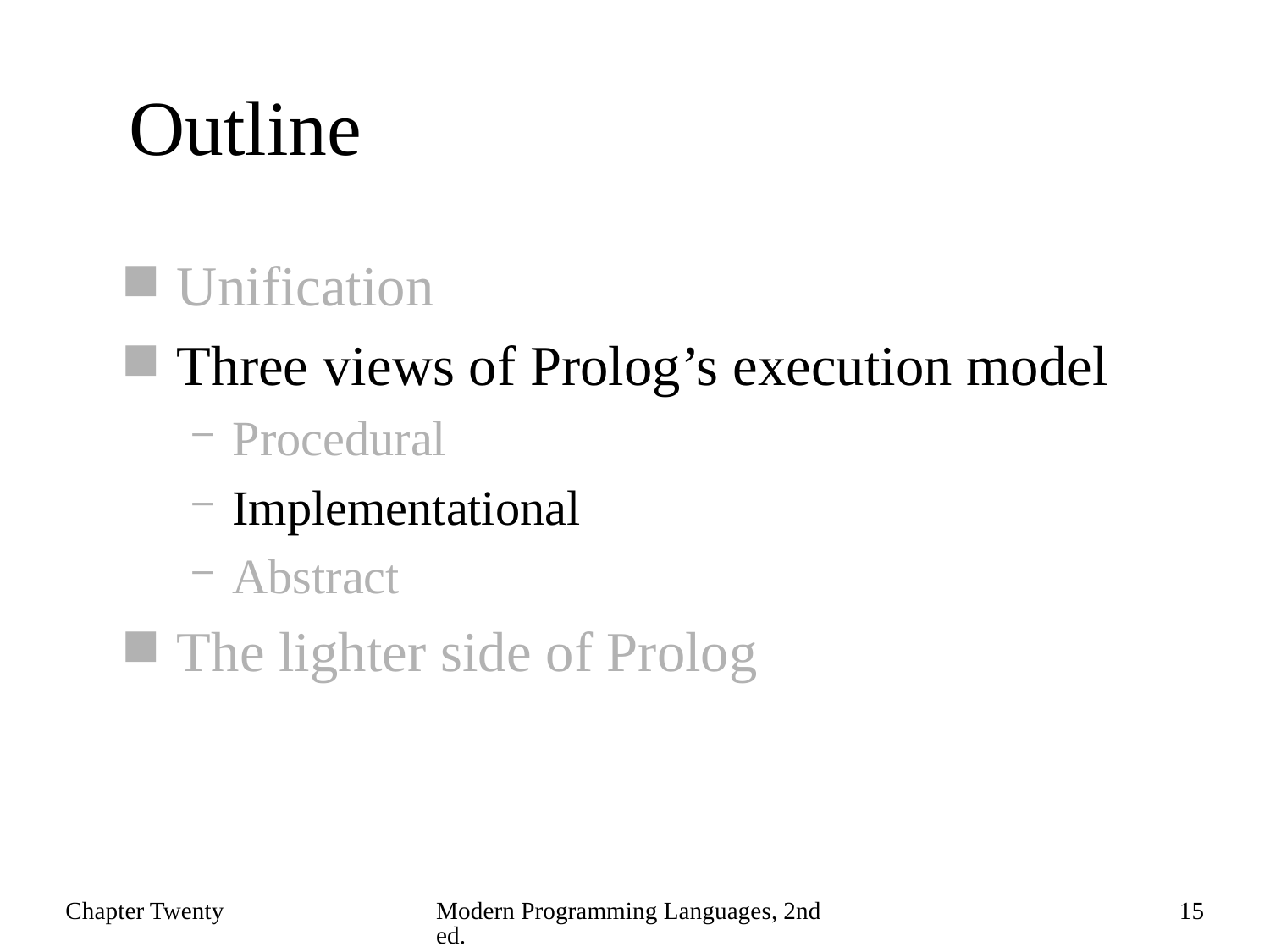

# Outline
Unification
Three views of Prolog’s execution model
Procedural
Implementational
Abstract
The lighter side of Prolog
Chapter Twenty
Modern Programming Languages, 2nd ed.
15